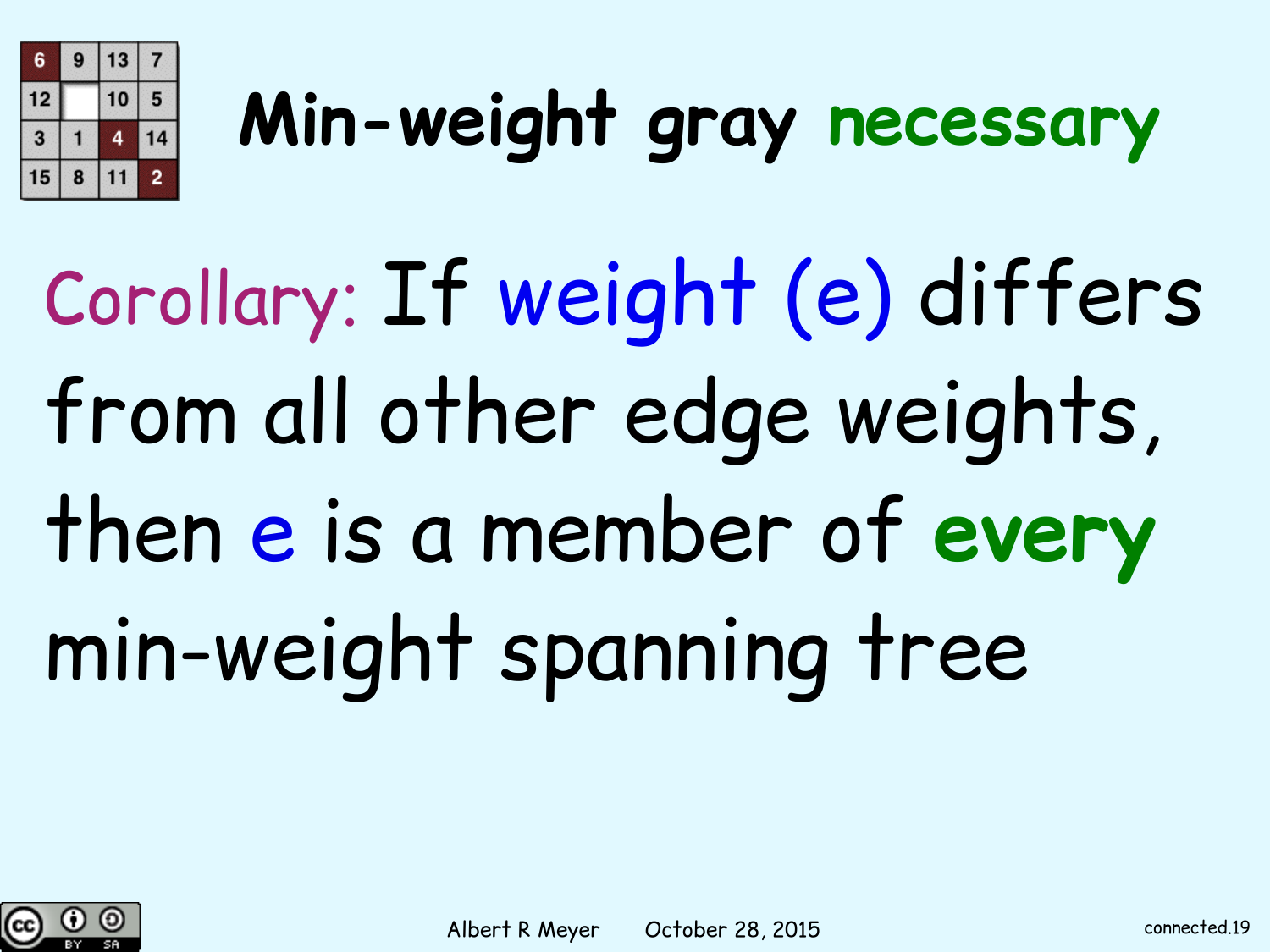

# Min-weight gray necessary
Corollary: If weight (e) differs
from all other edge weights,
then e is a member of every
min-weight spanning tree
connected.19